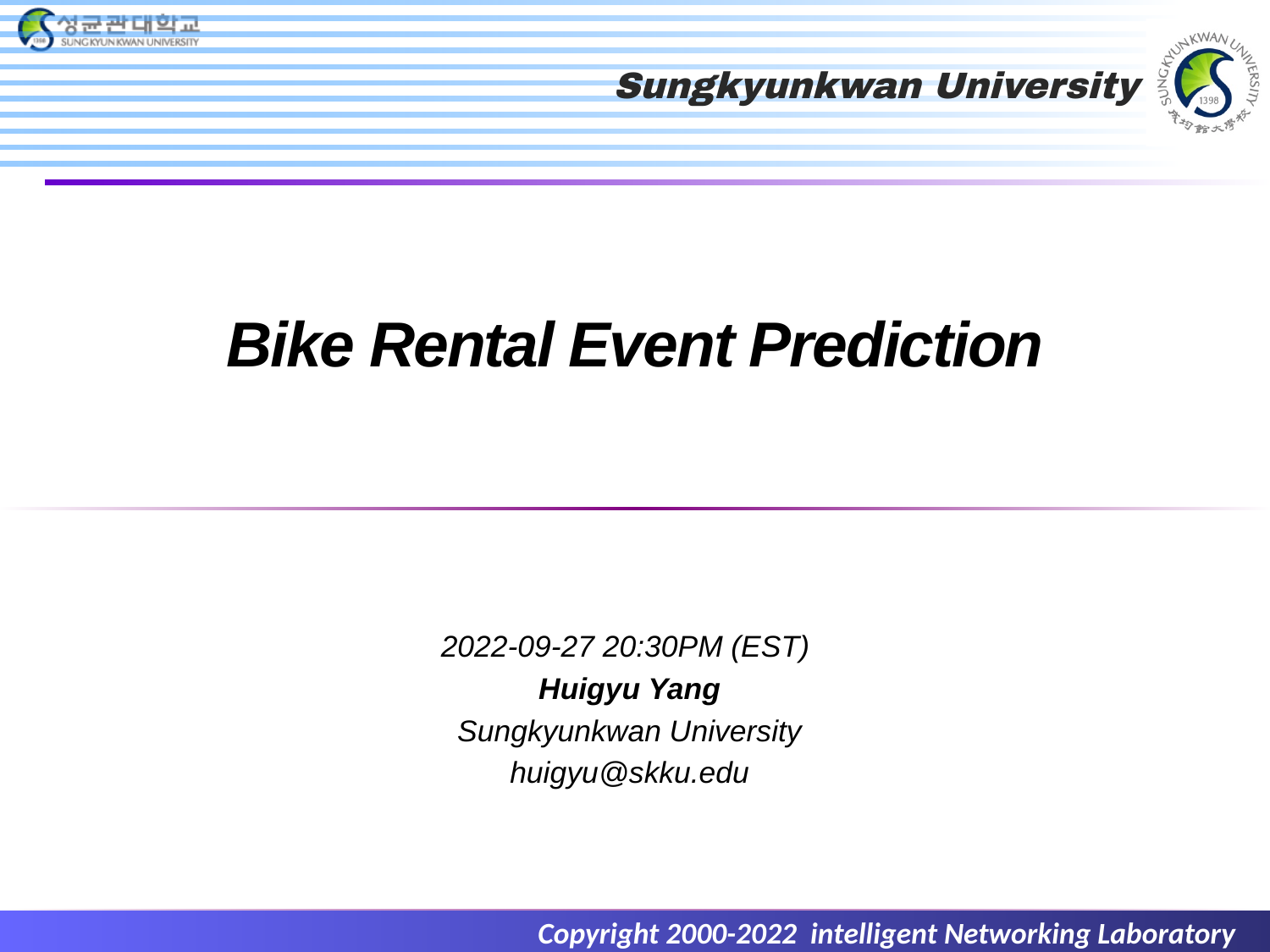

# Bike Rental Event Prediction

2022-09-27 20:30PM (EST)
Huigyu Yang
Sungkyunkwan University
huigyu@skku.edu